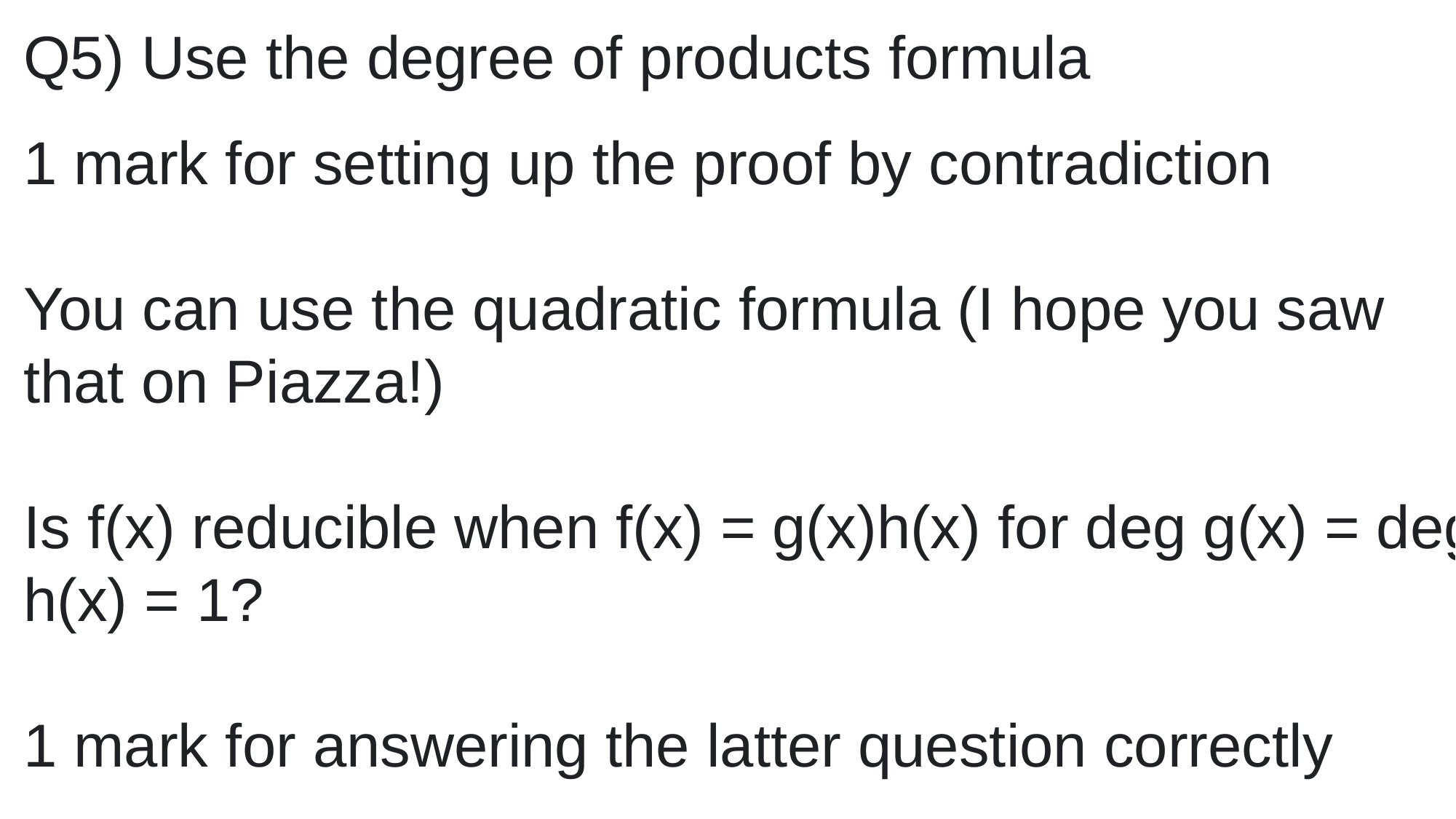

Q5) Use the degree of products formula

1 mark for setting up the proof by contradiction

You can use the quadratic formula (I hope you saw that on Piazza!)

Is f(x) reducible when f(x) = g(x)h(x) for deg g(x) = deg h(x) = 1?

1 mark for answering the latter question correctly